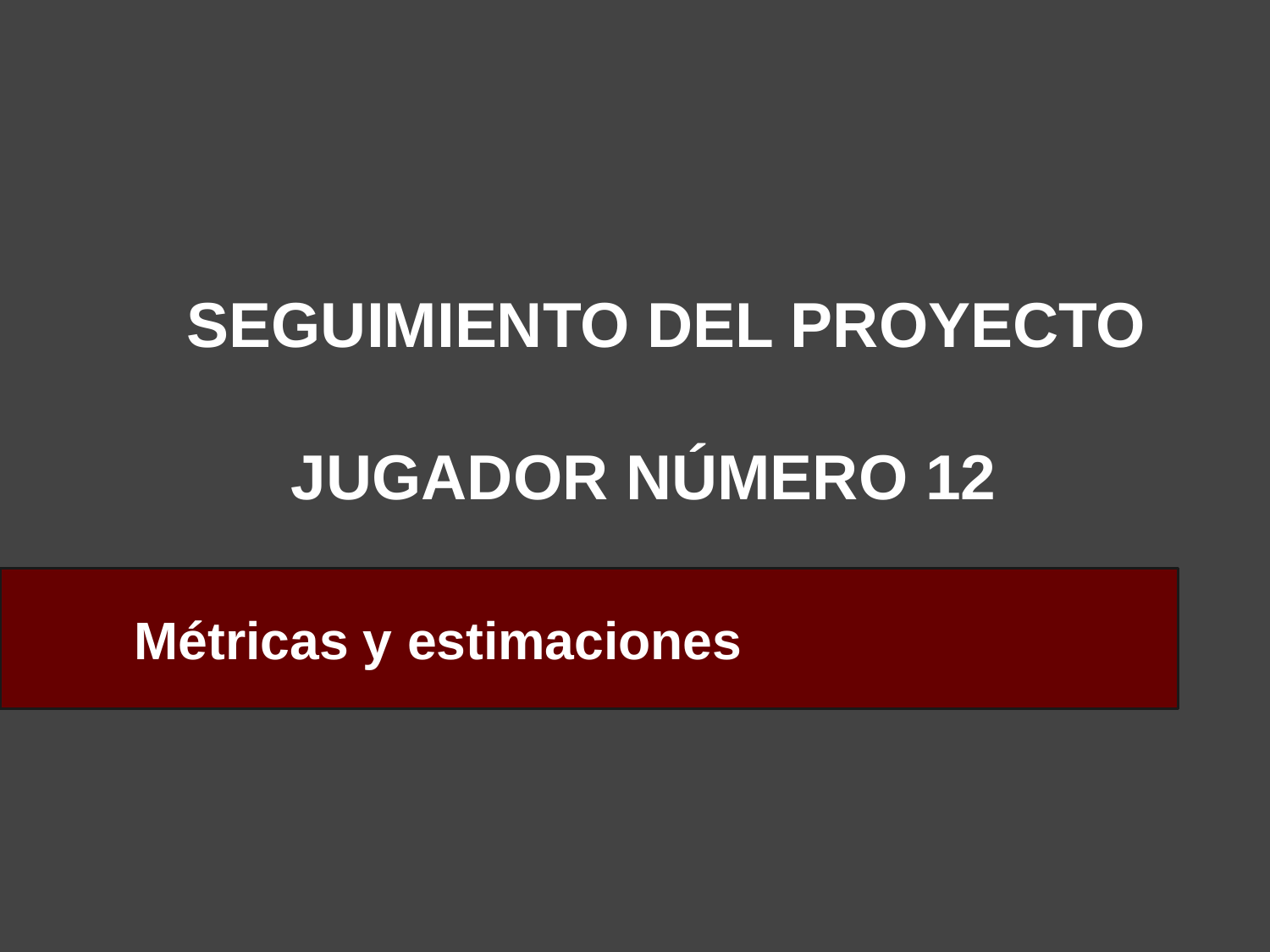

# SEGUIMIENTO DEL PROYECTO JUGADOR NÚMERO 12

Métricas y estimaciones